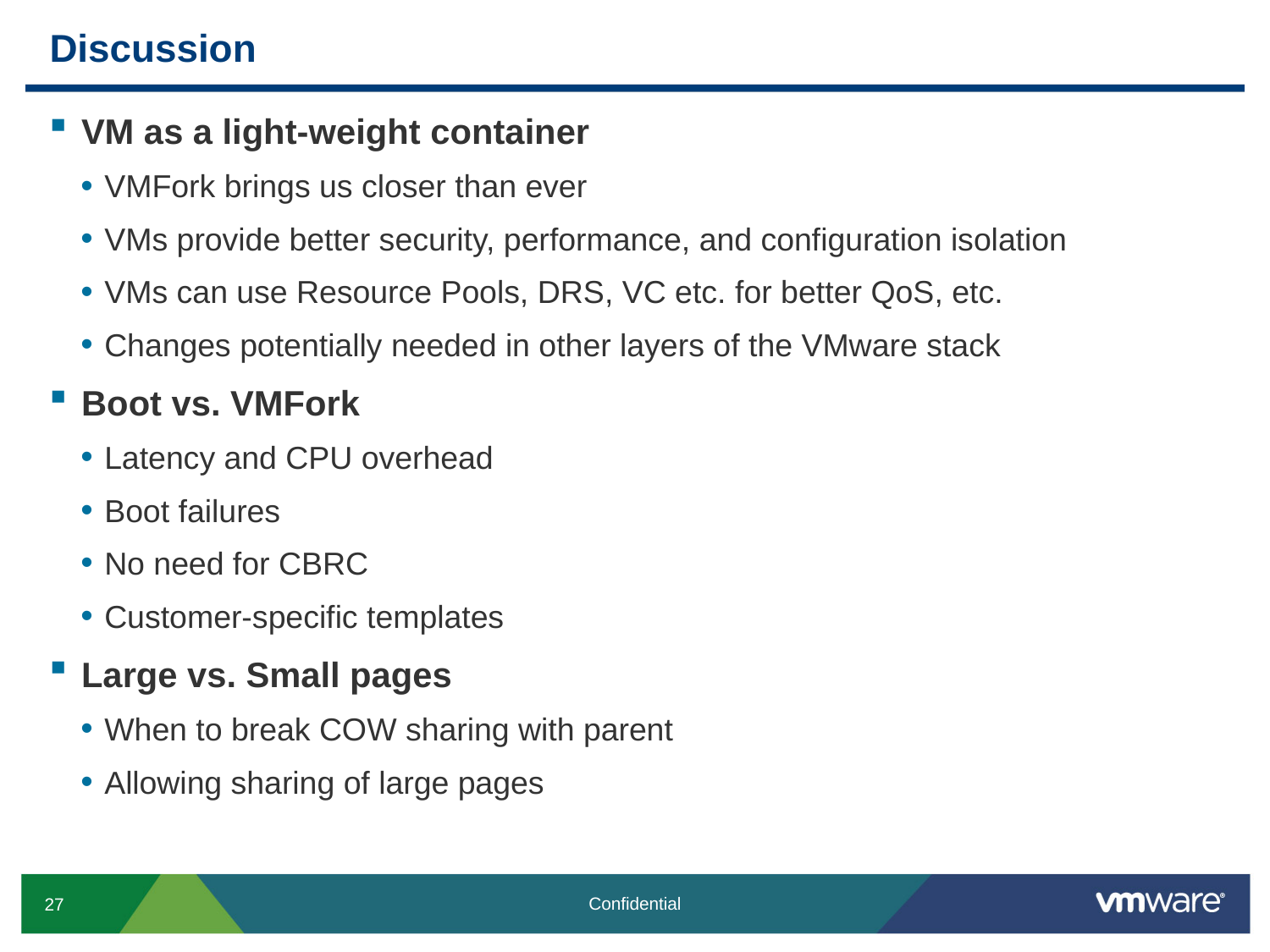

# Discussion
VM as a light-weight container
VMFork brings us closer than ever
VMs provide better security, performance, and configuration isolation
VMs can use Resource Pools, DRS, VC etc. for better QoS, etc.
Changes potentially needed in other layers of the VMware stack
Boot vs. VMFork
Latency and CPU overhead
Boot failures
No need for CBRC
Customer-specific templates
Large vs. Small pages
When to break COW sharing with parent
Allowing sharing of large pages